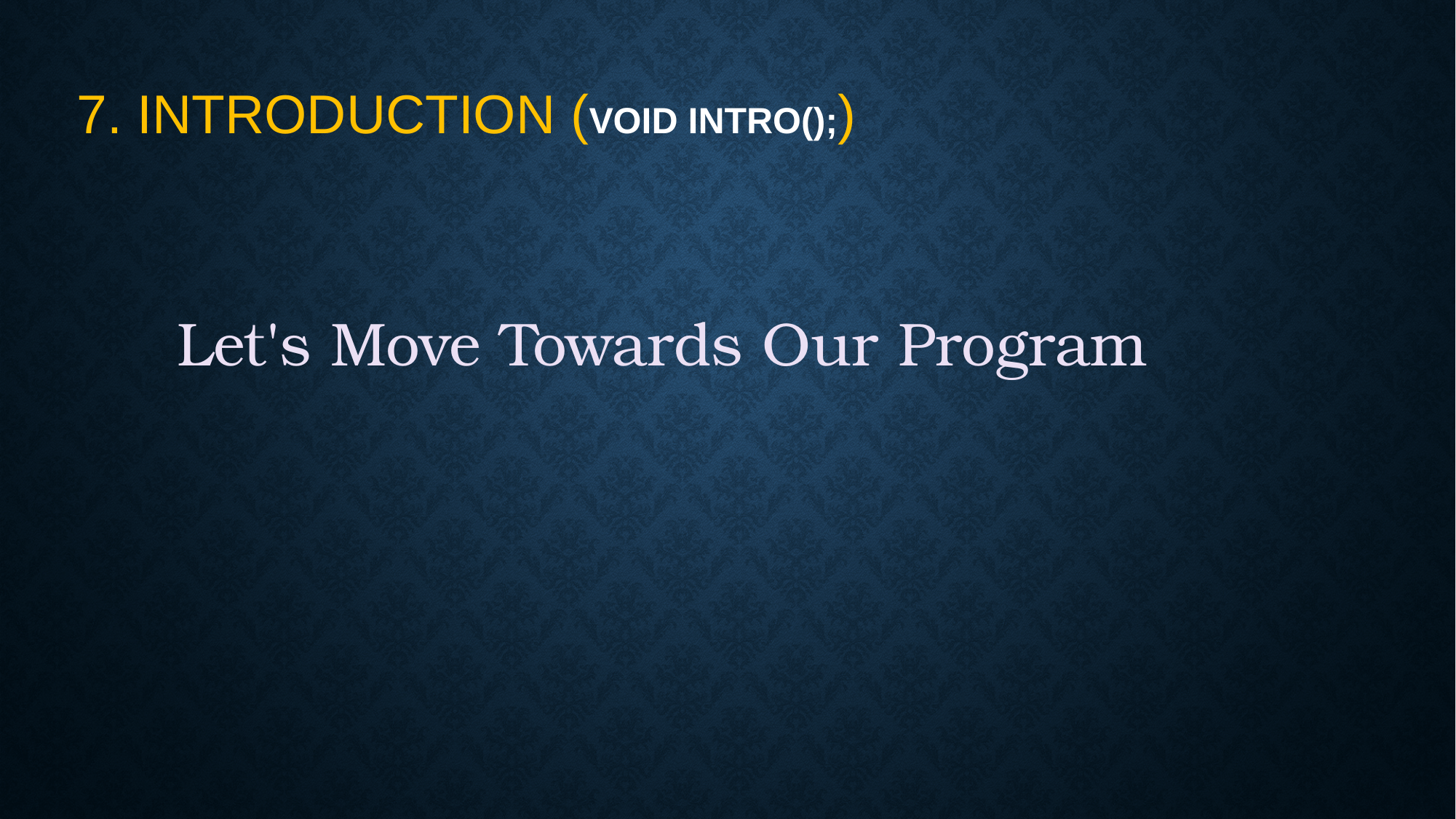

# 7. INTRODUCTION (void intro();)
Let's Move Towards Our Program